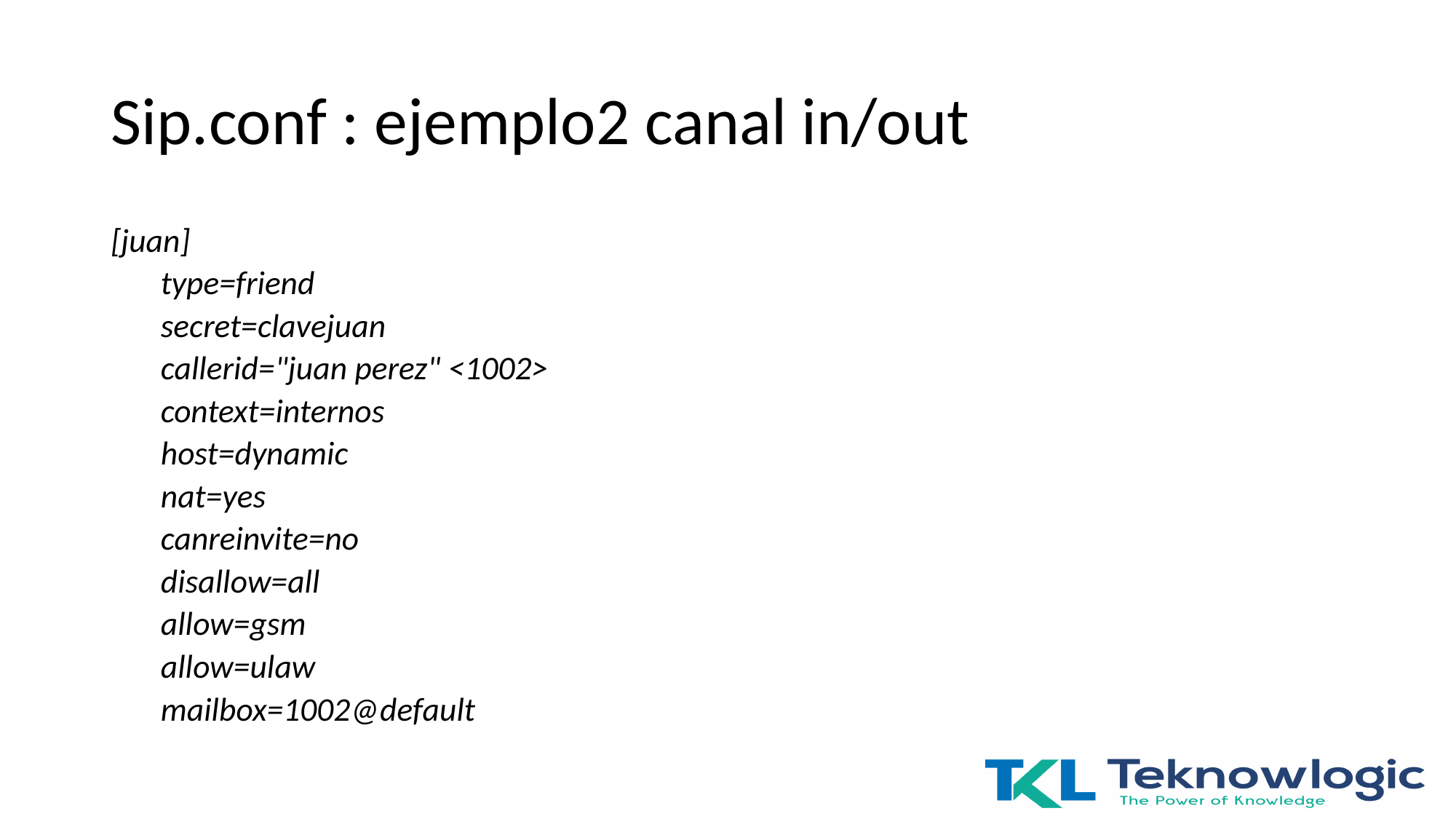

# Sip.conf : ejemplo2 canal in/out
[juan]
type=friend
secret=clavejuan
callerid="juan perez" <1002>
context=internos
host=dynamic
nat=yes
canreinvite=no
disallow=all
allow=gsm
allow=ulaw
mailbox=1002@default